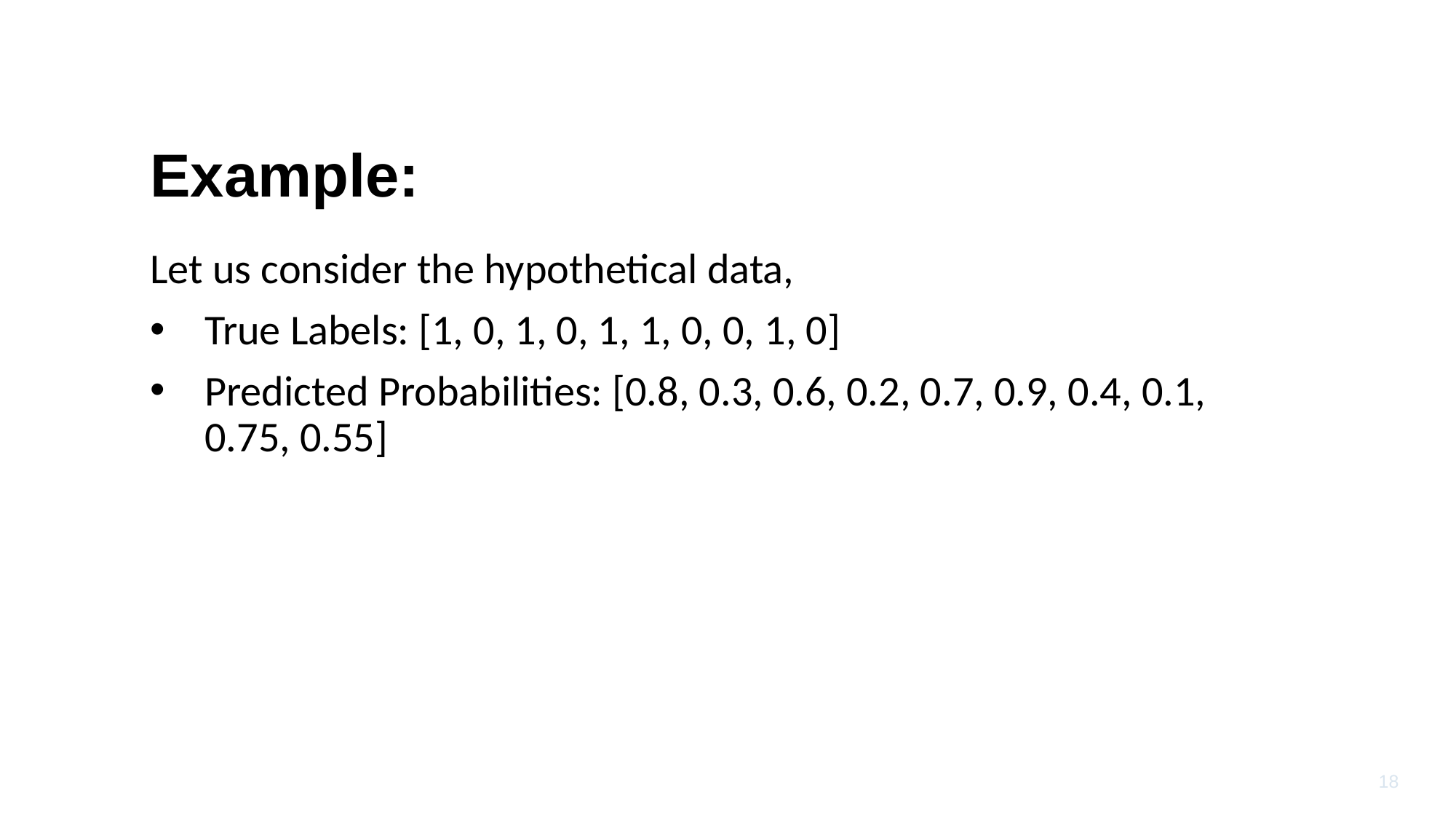

# Example:
Let us consider the hypothetical data,
True Labels: [1, 0, 1, 0, 1, 1, 0, 0, 1, 0]
Predicted Probabilities: [0.8, 0.3, 0.6, 0.2, 0.7, 0.9, 0.4, 0.1, 0.75, 0.55]
18